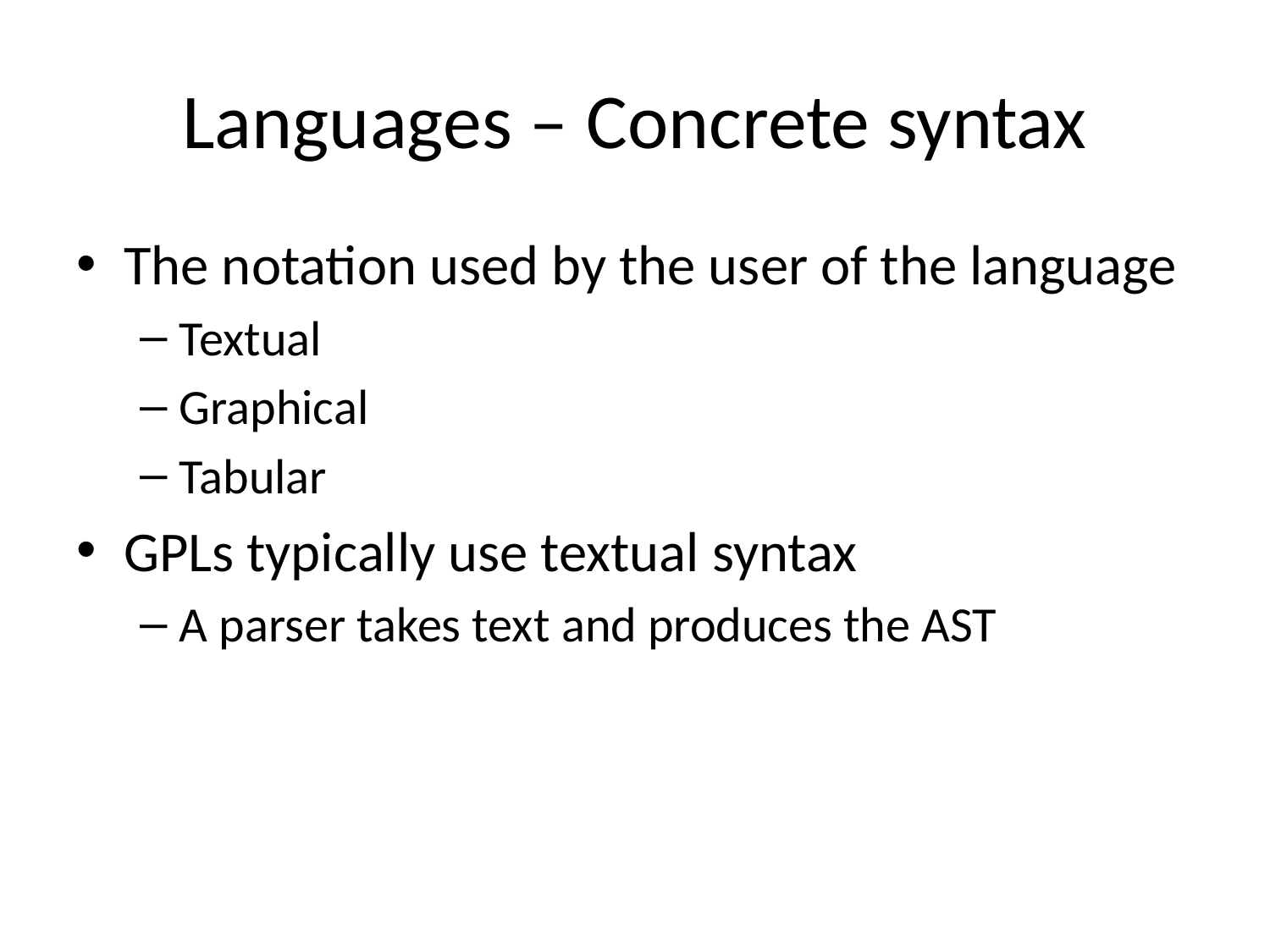

# Languages – Concrete syntax
The notation used by the user of the language
Textual
Graphical
Tabular
GPLs typically use textual syntax
A parser takes text and produces the AST